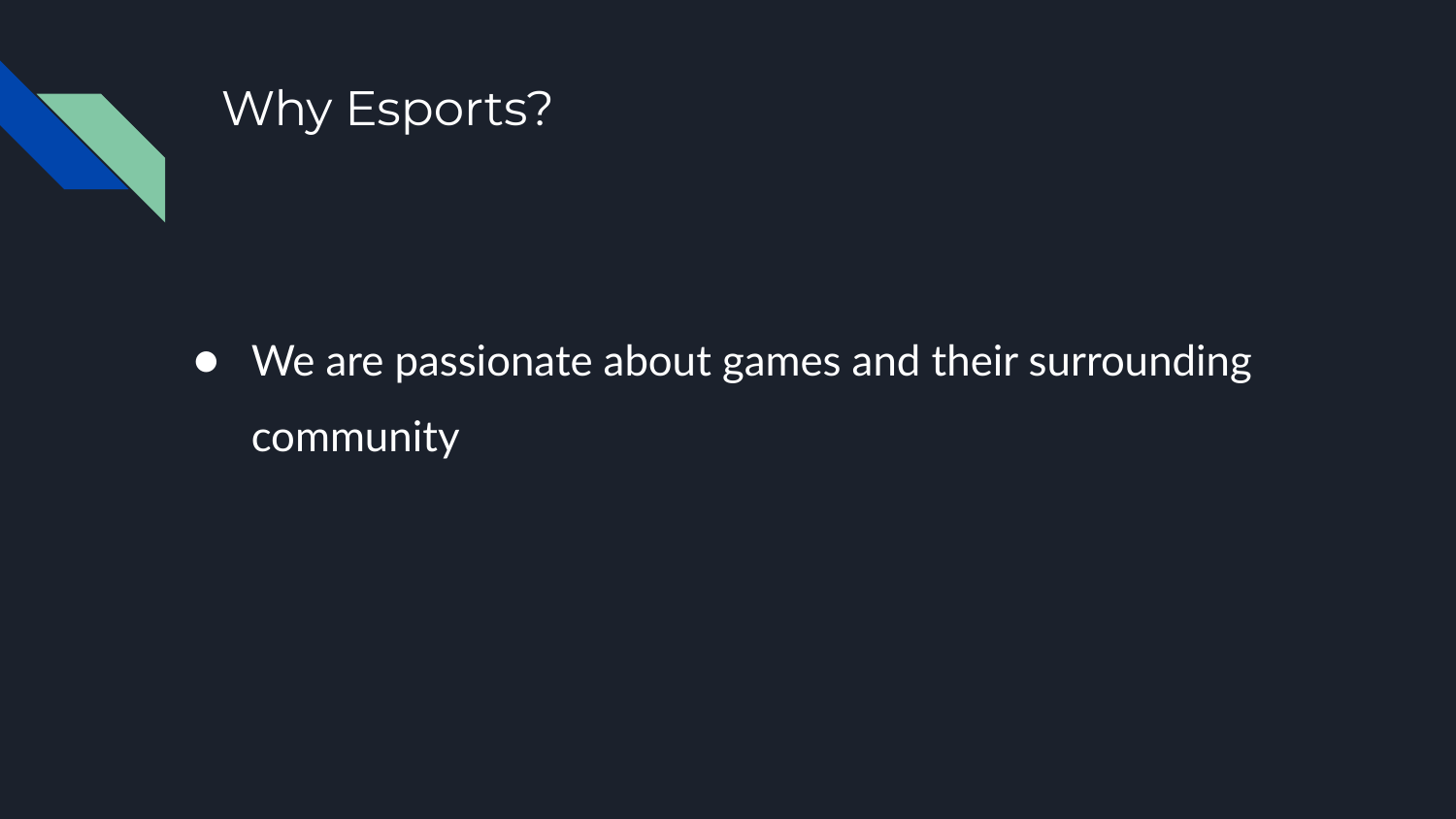

# Why Esports?

We are passionate about games and their surrounding community